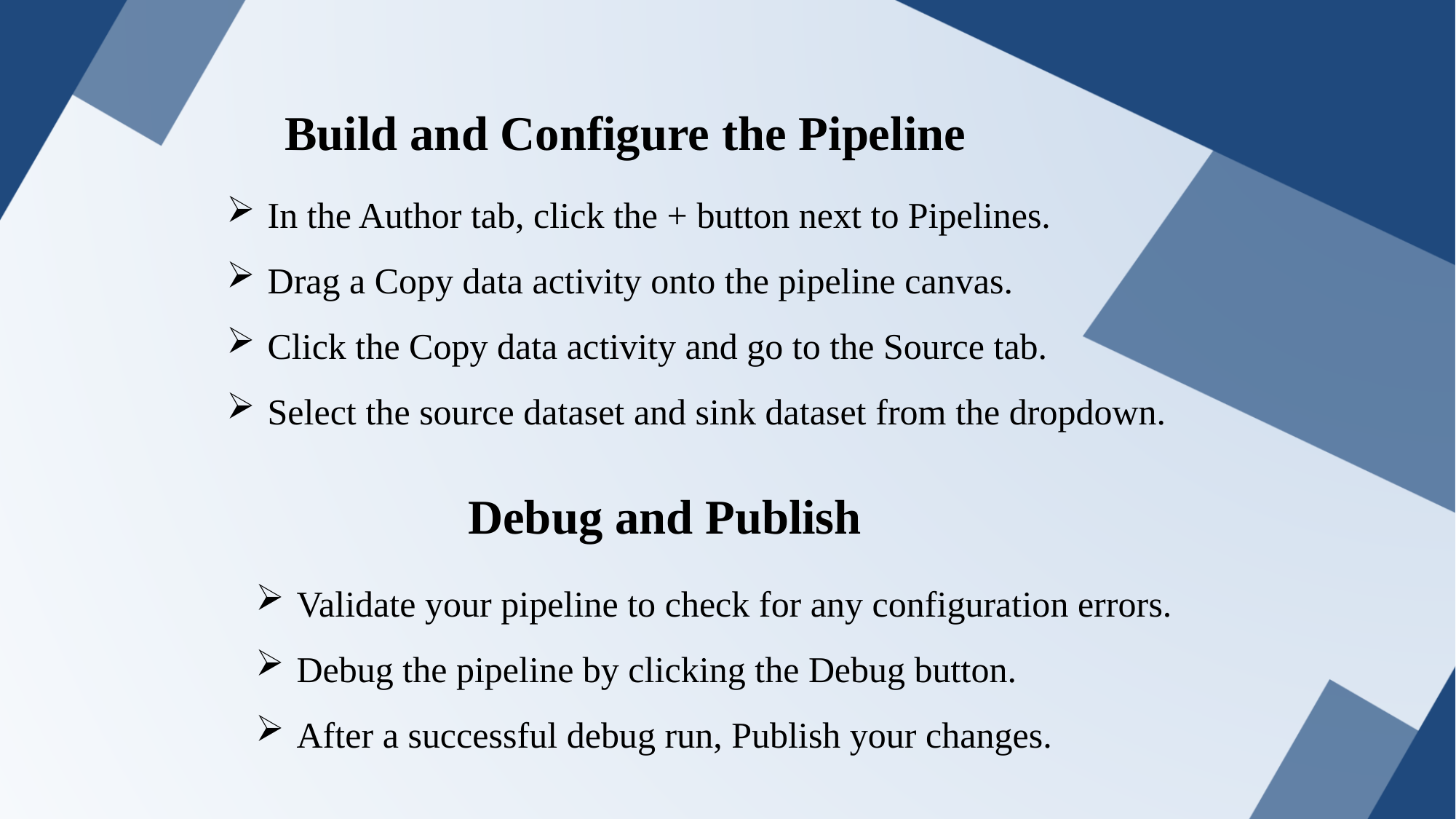

Build and Configure the Pipeline
In the Author tab, click the + button next to Pipelines.
Drag a Copy data activity onto the pipeline canvas.
Click the Copy data activity and go to the Source tab.
Select the source dataset and sink dataset from the dropdown.
Debug and Publish
Validate your pipeline to check for any configuration errors.
Debug the pipeline by clicking the Debug button.
After a successful debug run, Publish your changes.